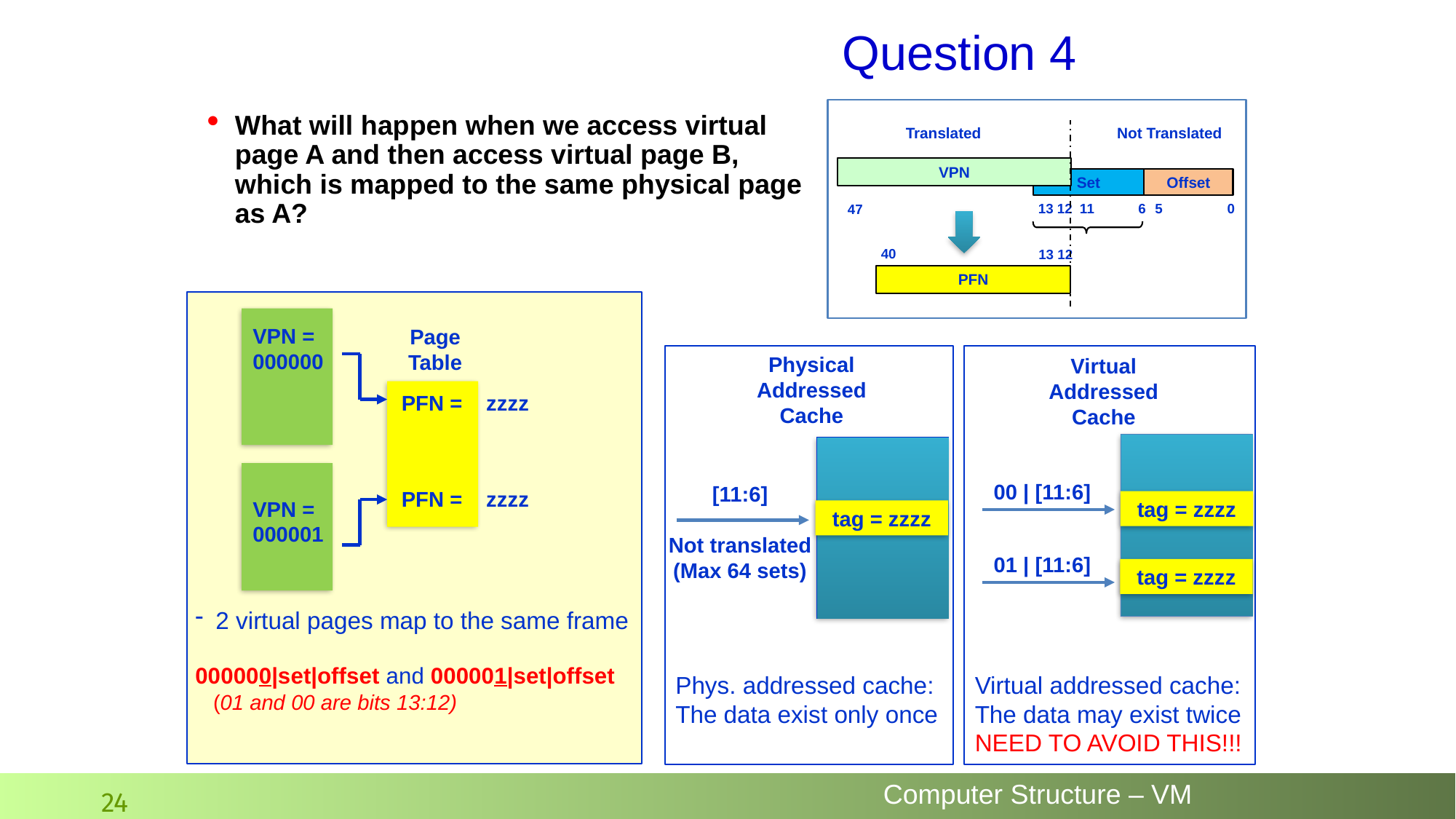

What will happen when we access virtual page A and then access virtual page B, which is mapped to the same physical page as A?
Question 4

Translated
Not Translated
VPN

Set
Offset
13
12
11
6
5
0
47

40
13
12
PFN

VPN =
000000

VPN =
000001
2 virtual pages map to the same frame

000000|set|offset and 000001|set|offset
   (01 and 00 are bits 13:12)
Page
Table

Physical
Addressed
Cache

[11:6]

Not translated
(Max 64 sets)
tag = zzzz
Phys. addressed cache:
The data exist only once

Virtual
Addressed
Cache
00 | [11:6]
01 | [11:6]
Virtual addressed cache:
The data may exist twice
NEED TO AVOID THIS!!!
PFN =    zzzz

PFN =    zzzz
tag = zzzz
tag = zzzz